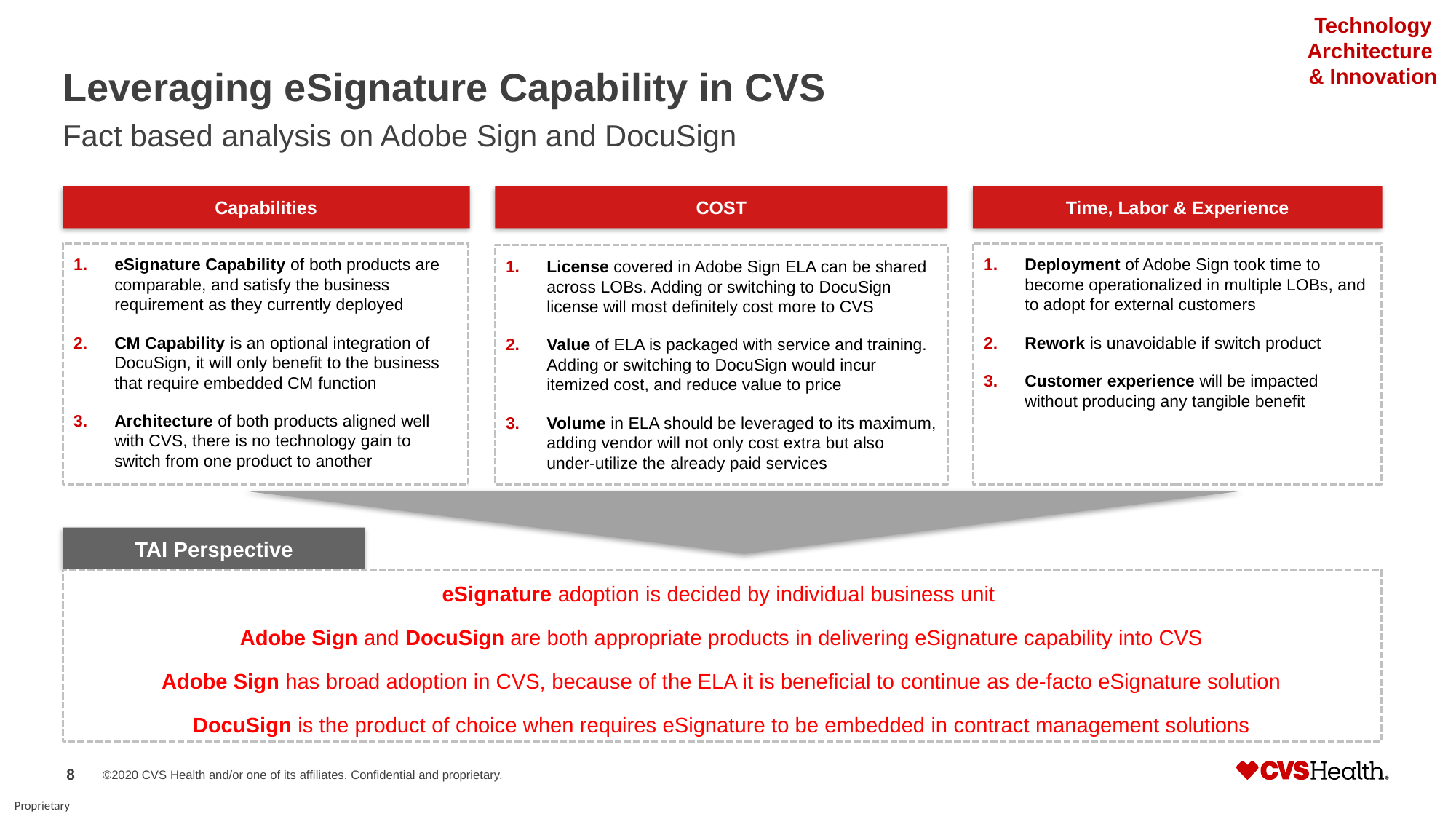

# Leveraging eSignature Capability in CVS Fact based analysis on Adobe Sign and DocuSign
Time, Labor & Experience
COST
Capabilities
Deployment of Adobe Sign took time to become operationalized in multiple LOBs, and to adopt for external customers
Rework is unavoidable if switch product
Customer experience will be impacted without producing any tangible benefit
eSignature Capability of both products are comparable, and satisfy the business requirement as they currently deployed
CM Capability is an optional integration of DocuSign, it will only benefit to the business that require embedded CM function
Architecture of both products aligned well with CVS, there is no technology gain to switch from one product to another
License covered in Adobe Sign ELA can be shared across LOBs. Adding or switching to DocuSign license will most definitely cost more to CVS
Value of ELA is packaged with service and training. Adding or switching to DocuSign would incur itemized cost, and reduce value to price
Volume in ELA should be leveraged to its maximum, adding vendor will not only cost extra but also under-utilize the already paid services

TAI Perspective
eSignature adoption is decided by individual business unit
Adobe Sign and DocuSign are both appropriate products in delivering eSignature capability into CVS
Adobe Sign has broad adoption in CVS, because of the ELA it is beneficial to continue as de-facto eSignature solution
DocuSign is the product of choice when requires eSignature to be embedded in contract management solutions